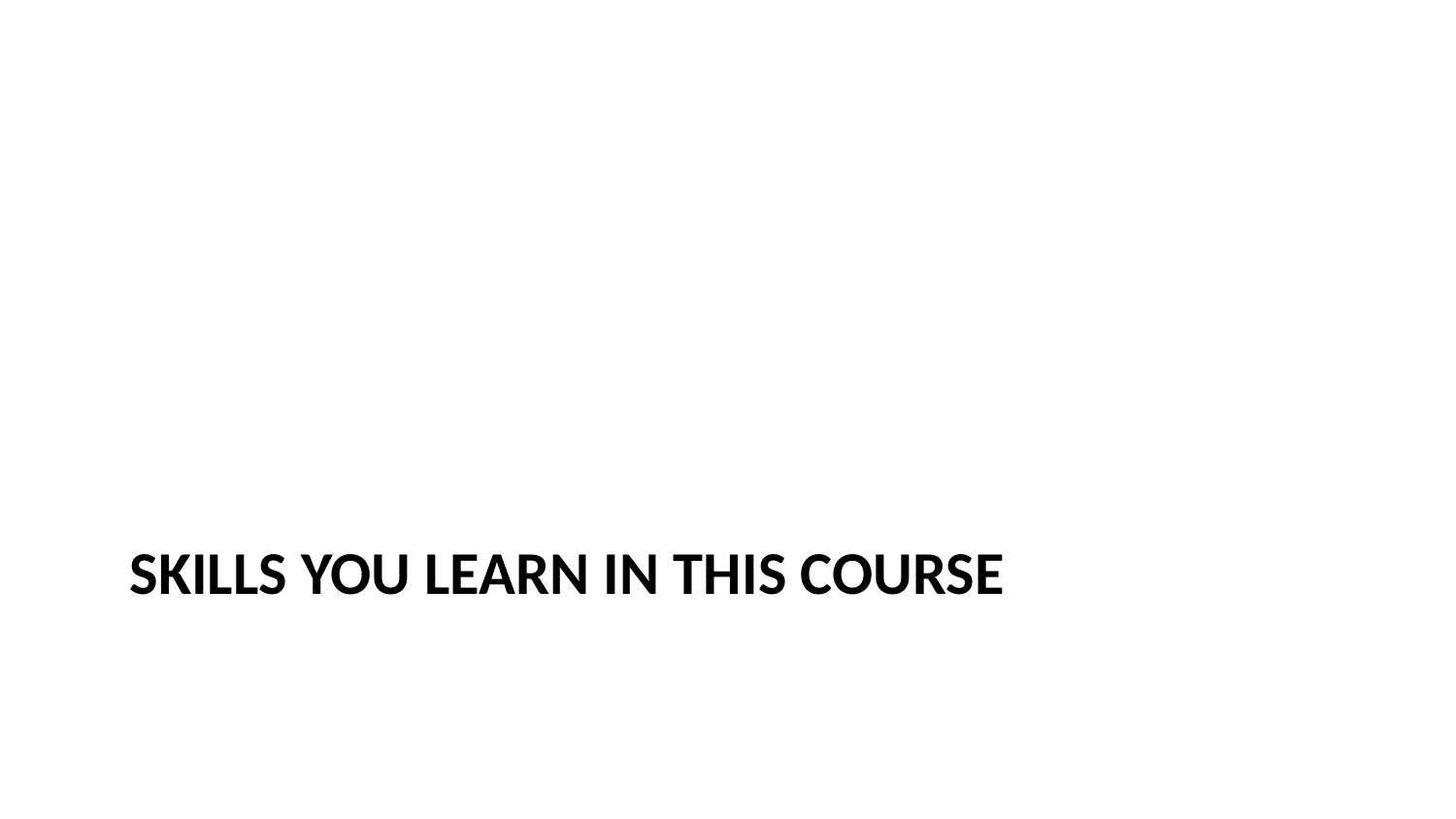

# Skills you learn in this course